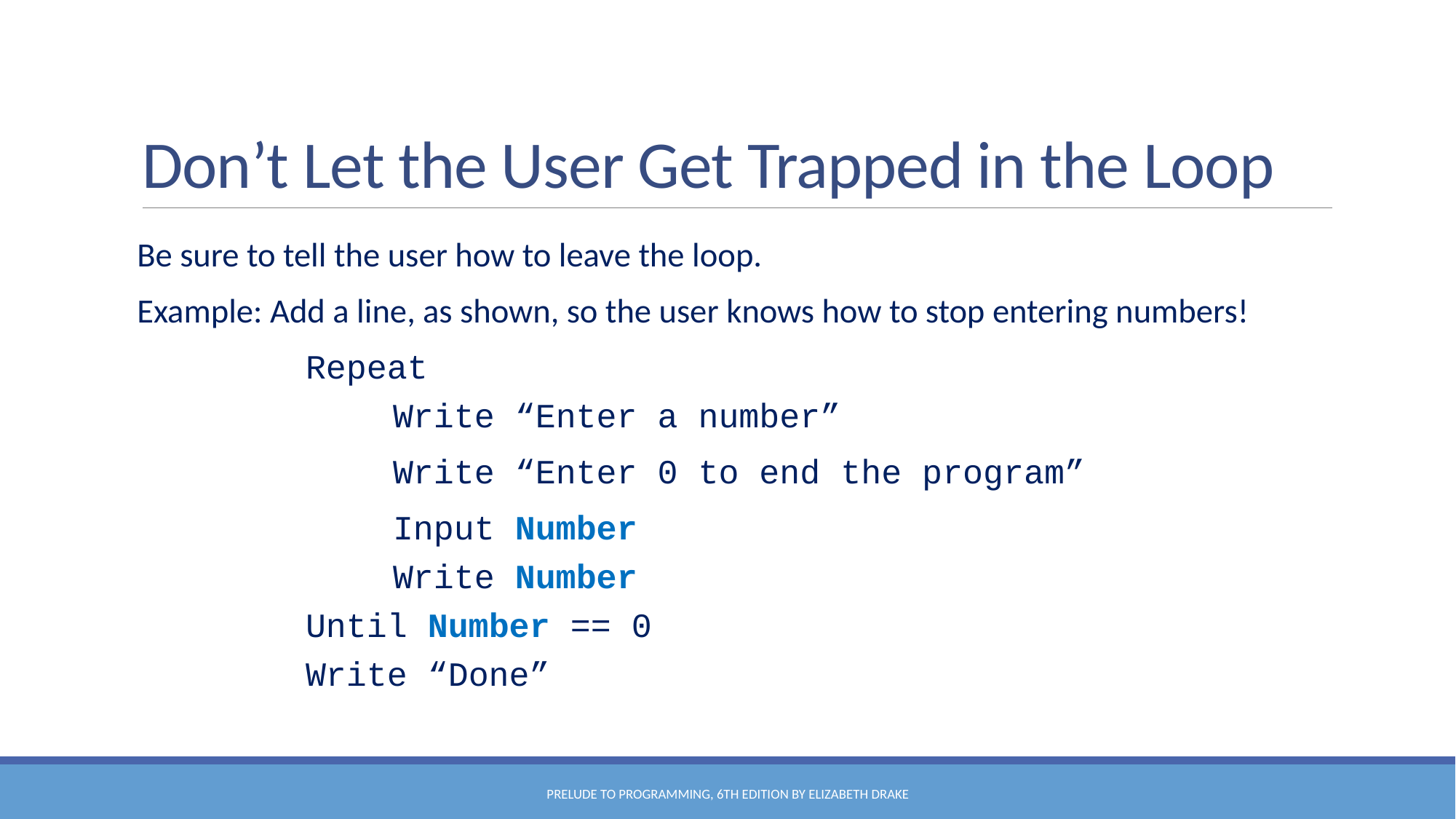

# Don’t Let the User Get Trapped in the Loop
Be sure to tell the user how to leave the loop.
Example: Add a line, as shown, so the user knows how to stop entering numbers!
		Repeat
			Write “Enter a number”
			Write “Enter 0 to end the program”
			Input Number
			Write Number
		Until Number == 0
		Write “Done”

Prelude to Programming, 6th edition by Elizabeth Drake